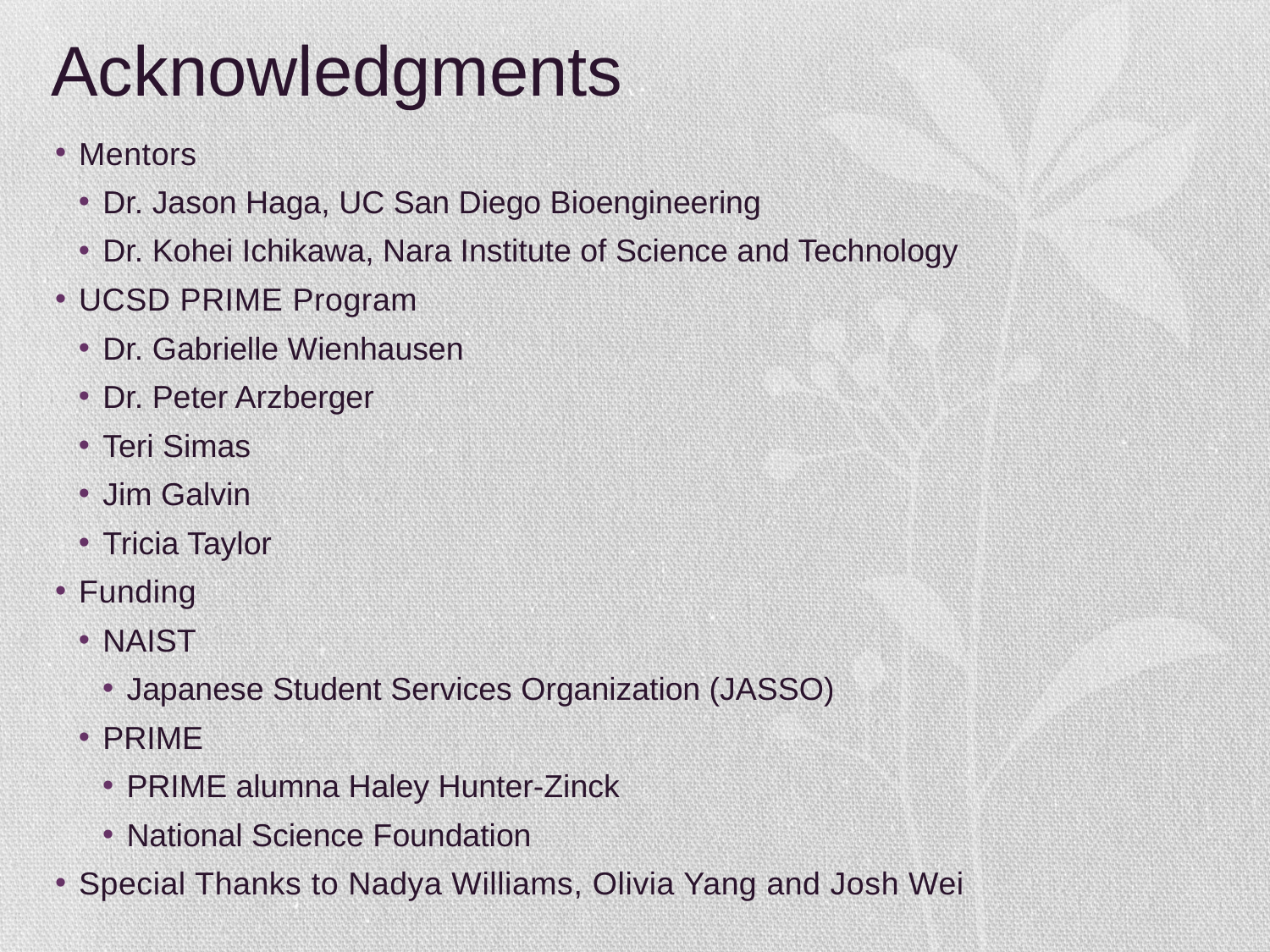

# Acknowledgments
Mentors
Dr. Jason Haga, UC San Diego Bioengineering
Dr. Kohei Ichikawa, Nara Institute of Science and Technology
UCSD PRIME Program
Dr. Gabrielle Wienhausen
Dr. Peter Arzberger
Teri Simas
Jim Galvin
Tricia Taylor
Funding
NAIST
Japanese Student Services Organization (JASSO)
PRIME
PRIME alumna Haley Hunter-Zinck
National Science Foundation
Special Thanks to Nadya Williams, Olivia Yang and Josh Wei